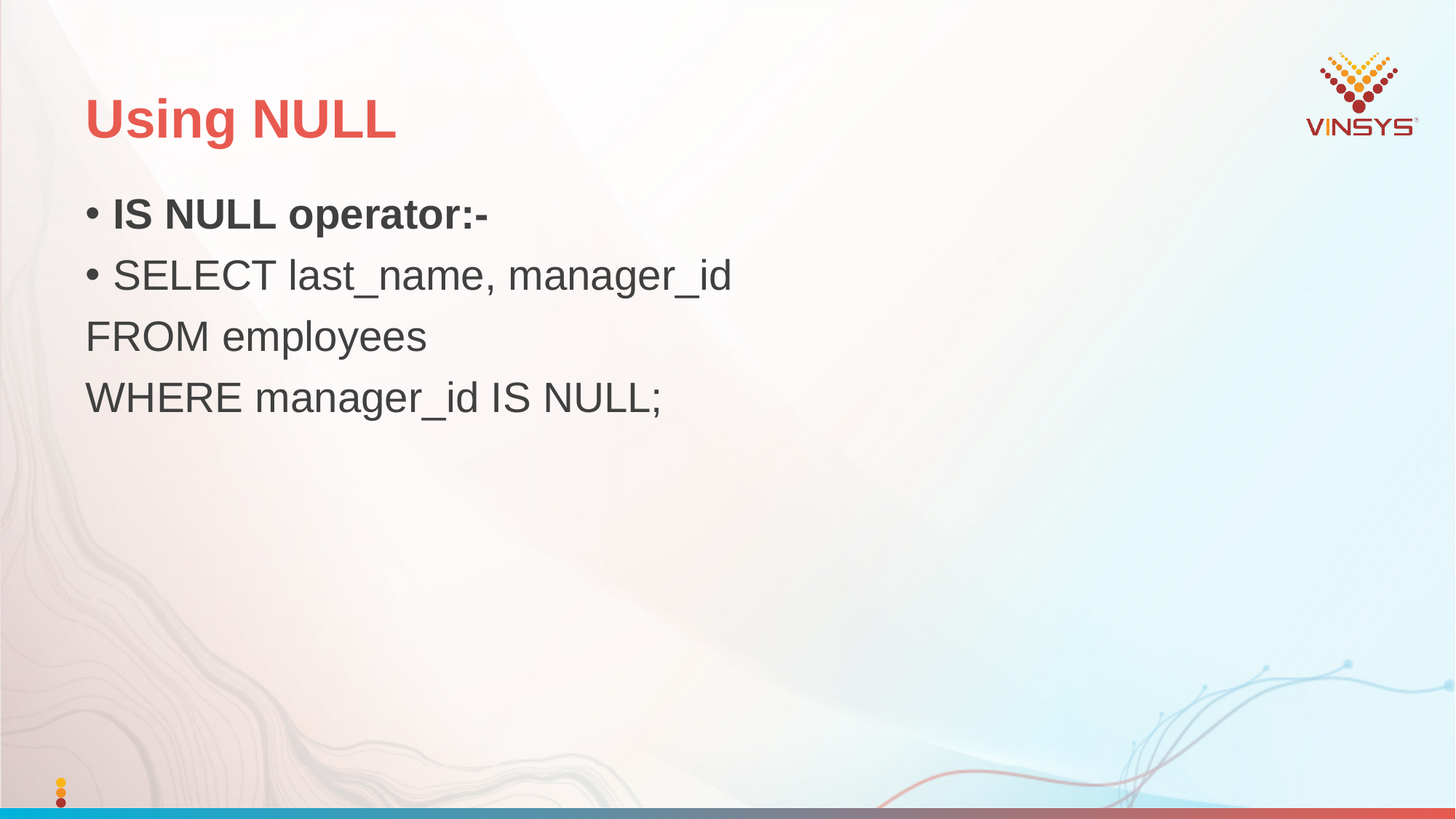

# Using NULL
IS NULL operator:-
SELECT last_name, manager_id
FROM employees
WHERE manager_id IS NULL;